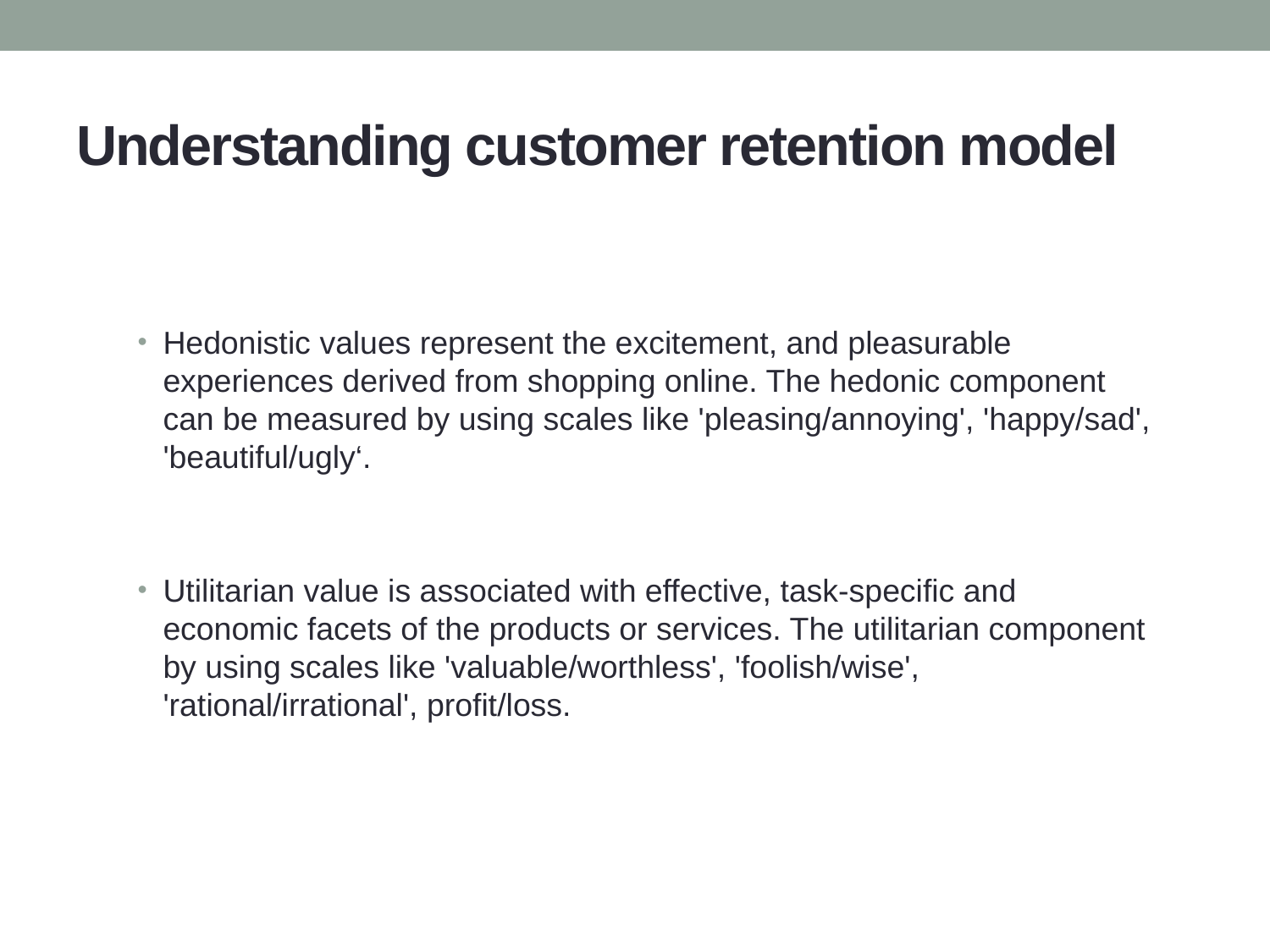

# Understanding customer retention model
Hedonistic values represent the excitement, and pleasurable experiences derived from shopping online. The hedonic component can be measured by using scales like 'pleasing/annoying', 'happy/sad', 'beautiful/ugly‘.

Utilitarian value is associated with effective, task-specific and economic facets of the products or services. The utilitarian component by using scales like 'valuable/worthless', 'foolish/wise', 'rational/irrational', profit/loss.